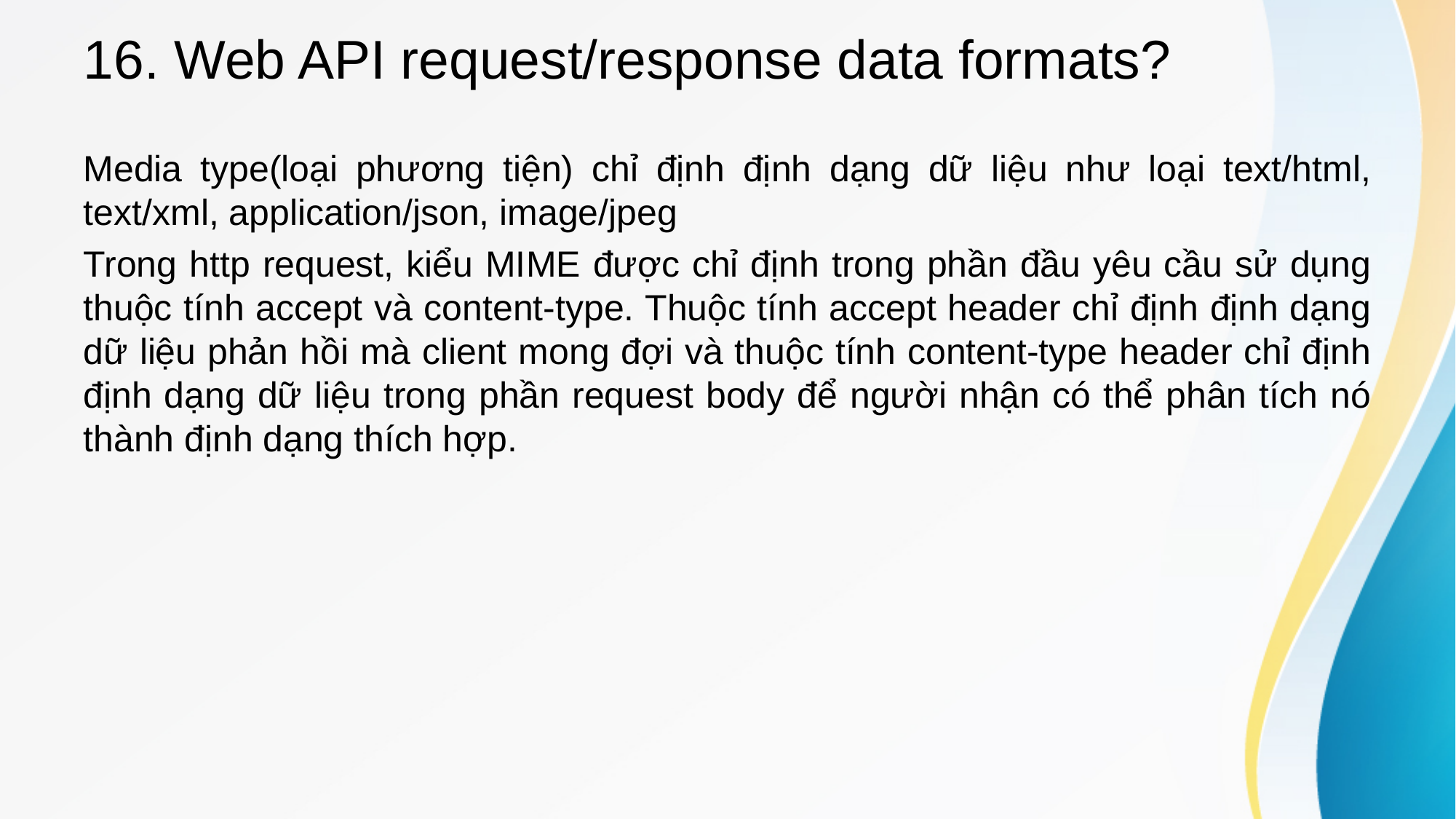

# 16. Web API request/response data formats?
Media type(loại phương tiện) chỉ định định dạng dữ liệu như loại text/html, text/xml, application/json, image/jpeg
Trong http request, kiểu MIME được chỉ định trong phần đầu yêu cầu sử dụng thuộc tính accept và content-type. Thuộc tính accept header chỉ định định dạng dữ liệu phản hồi mà client mong đợi và thuộc tính content-type header chỉ định định dạng dữ liệu trong phần request body để người nhận có thể phân tích nó thành định dạng thích hợp.